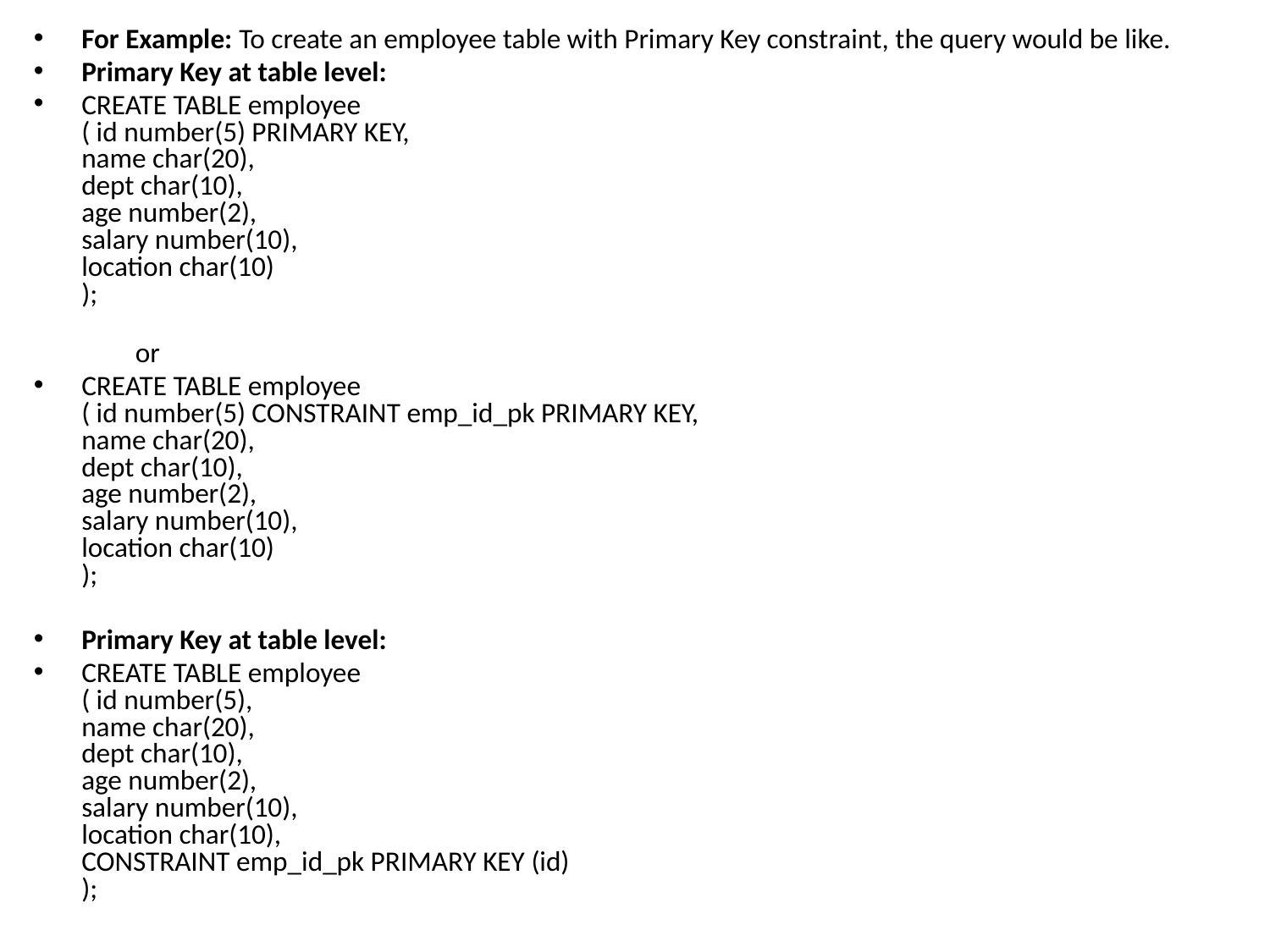

For Example: To create an employee table with Primary Key constraint, the query would be like.
Primary Key at table level:
CREATE TABLE employee 
( id number(5) PRIMARY KEY, 
name char(20), 
dept char(10), 
age number(2), 
salary number(10), 
location char(10) 
);
                or
CREATE TABLE employee
( id number(5) CONSTRAINT emp_id_pk PRIMARY KEY, 
name char(20),
dept char(10),
age number(2),
salary number(10),
location char(10)
);

Primary Key at table level:
CREATE TABLE employee 
( id number(5), 
name char(20),
dept char(10),
age number(2),
salary number(10),
location char(10),
CONSTRAINT emp_id_pk PRIMARY KEY (id)
);